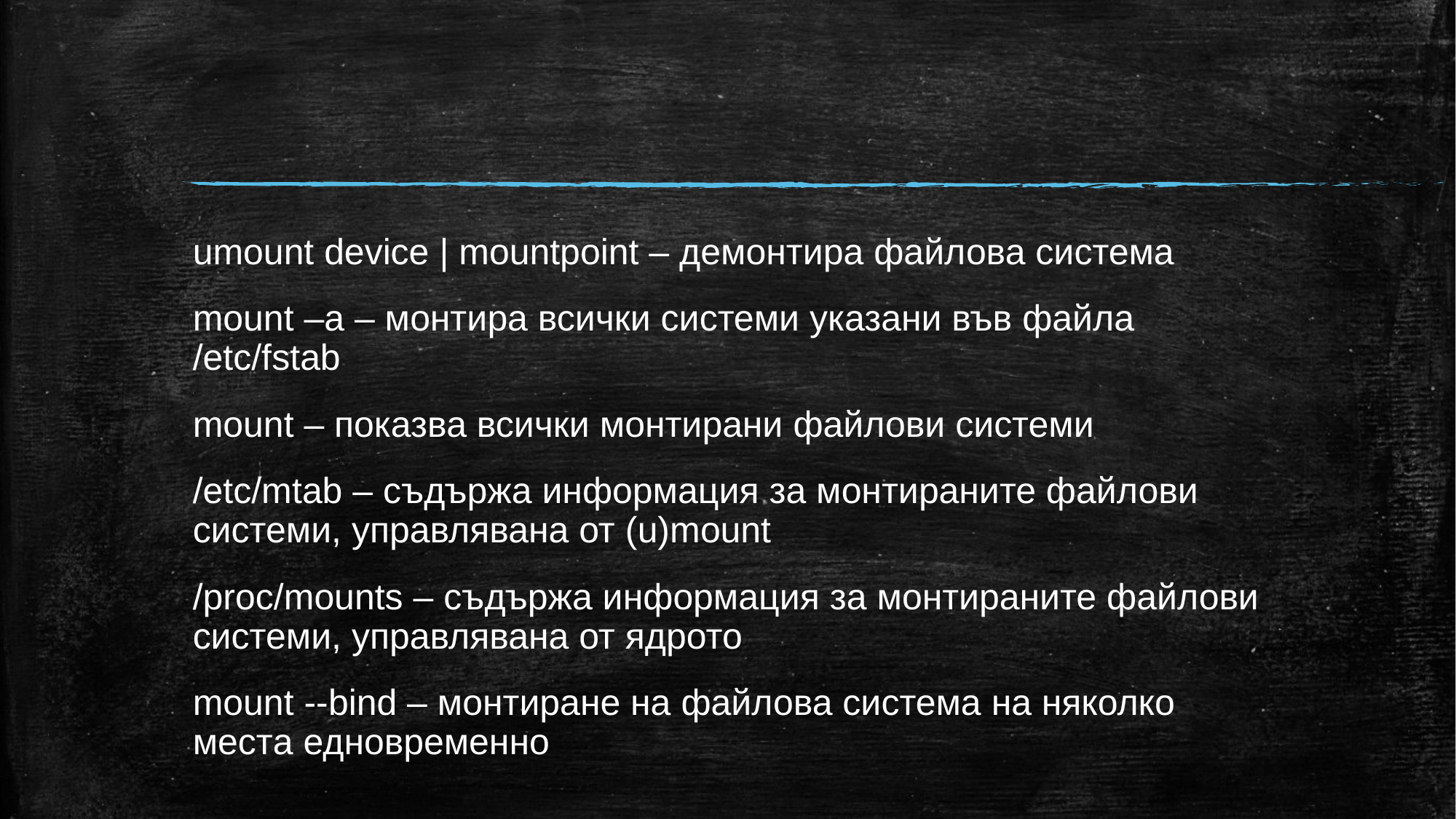

#
umount device | mountpoint – демонтира файлова система
mount –a – монтира всички системи указани във файла /etc/fstab
mount – показва всички монтирани файлови системи
/etc/mtab – съдържа информация за монтираните файлови системи, управлявана от (u)mount
/proc/mounts – съдържа информация за монтираните файлови системи, управлявана от ядрото
mount --bind – монтиране на файлова система на няколко местa едновременно